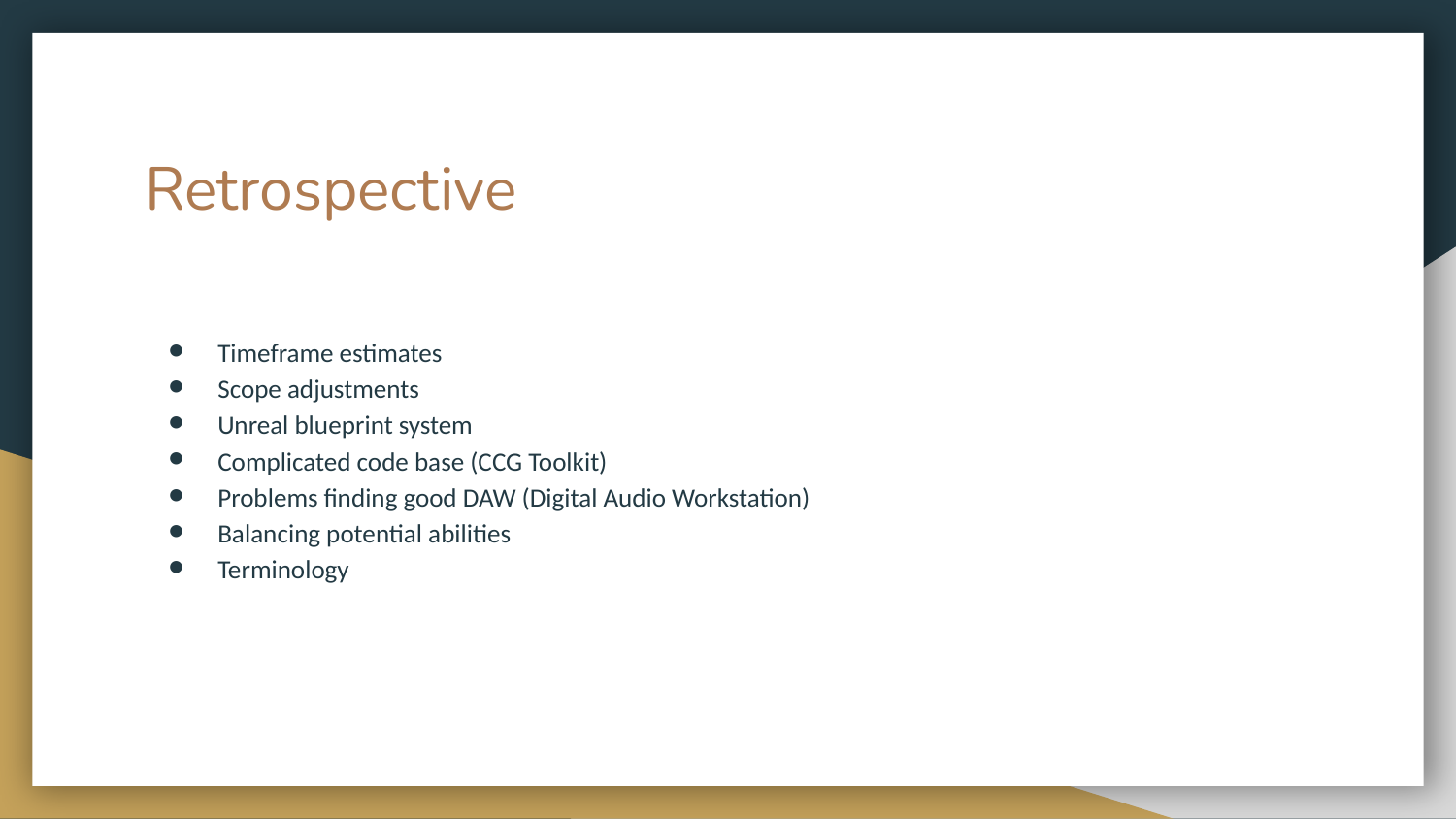

# Retrospective
Timeframe estimates
Scope adjustments
Unreal blueprint system
Complicated code base (CCG Toolkit)
Problems finding good DAW (Digital Audio Workstation)
Balancing potential abilities
Terminology